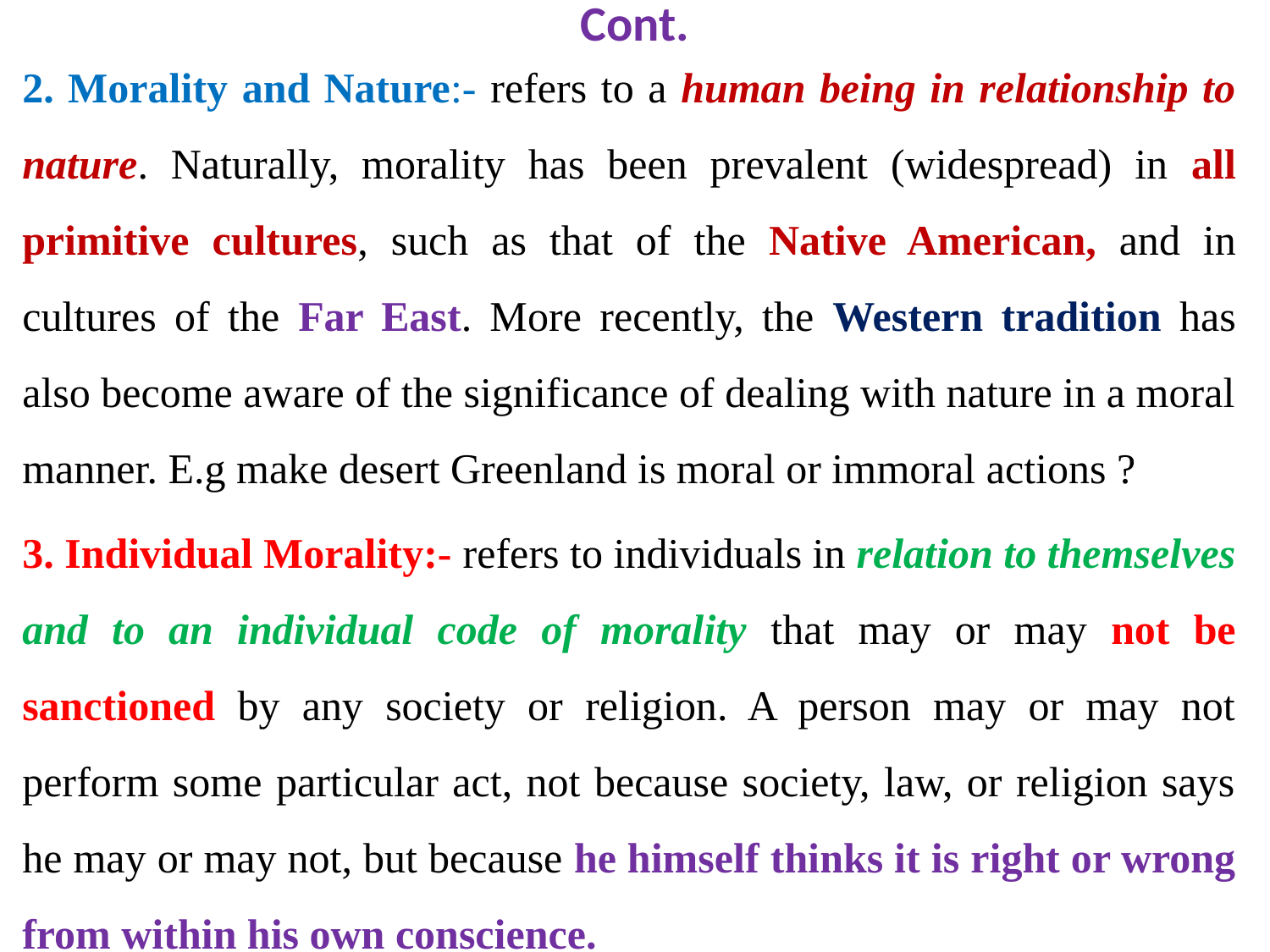

# Cont.
2. Morality and Nature:- refers to a human being in relationship to nature. Naturally, morality has been prevalent (widespread) in all primitive cultures, such as that of the Native American, and in cultures of the Far East. More recently, the Western tradition has also become aware of the significance of dealing with nature in a moral manner. E.g make desert Greenland is moral or immoral actions ?
3. Individual Morality:- refers to individuals in relation to themselves and to an individual code of morality that may or may not be sanctioned by any society or religion. A person may or may not perform some particular act, not because society, law, or religion says he may or may not, but because he himself thinks it is right or wrong from within his own conscience.